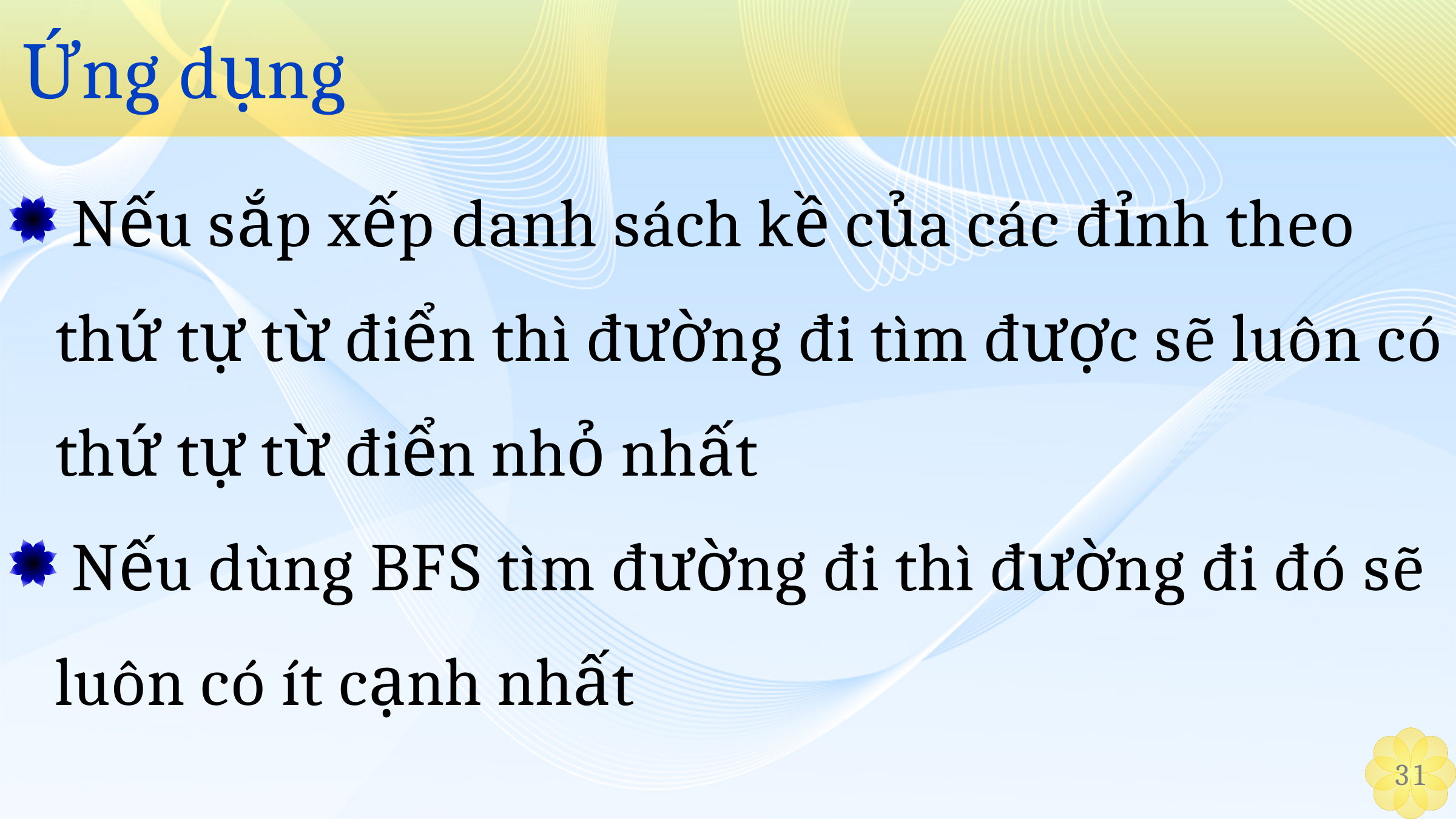

# Ứng dụng
 Nếu sắp xếp danh sách kề của các đỉnh theo thứ tự từ điển thì đường đi tìm được sẽ luôn có thứ tự từ điển nhỏ nhất
 Nếu dùng BFS tìm đường đi thì đường đi đó sẽ luôn có ít cạnh nhất

31